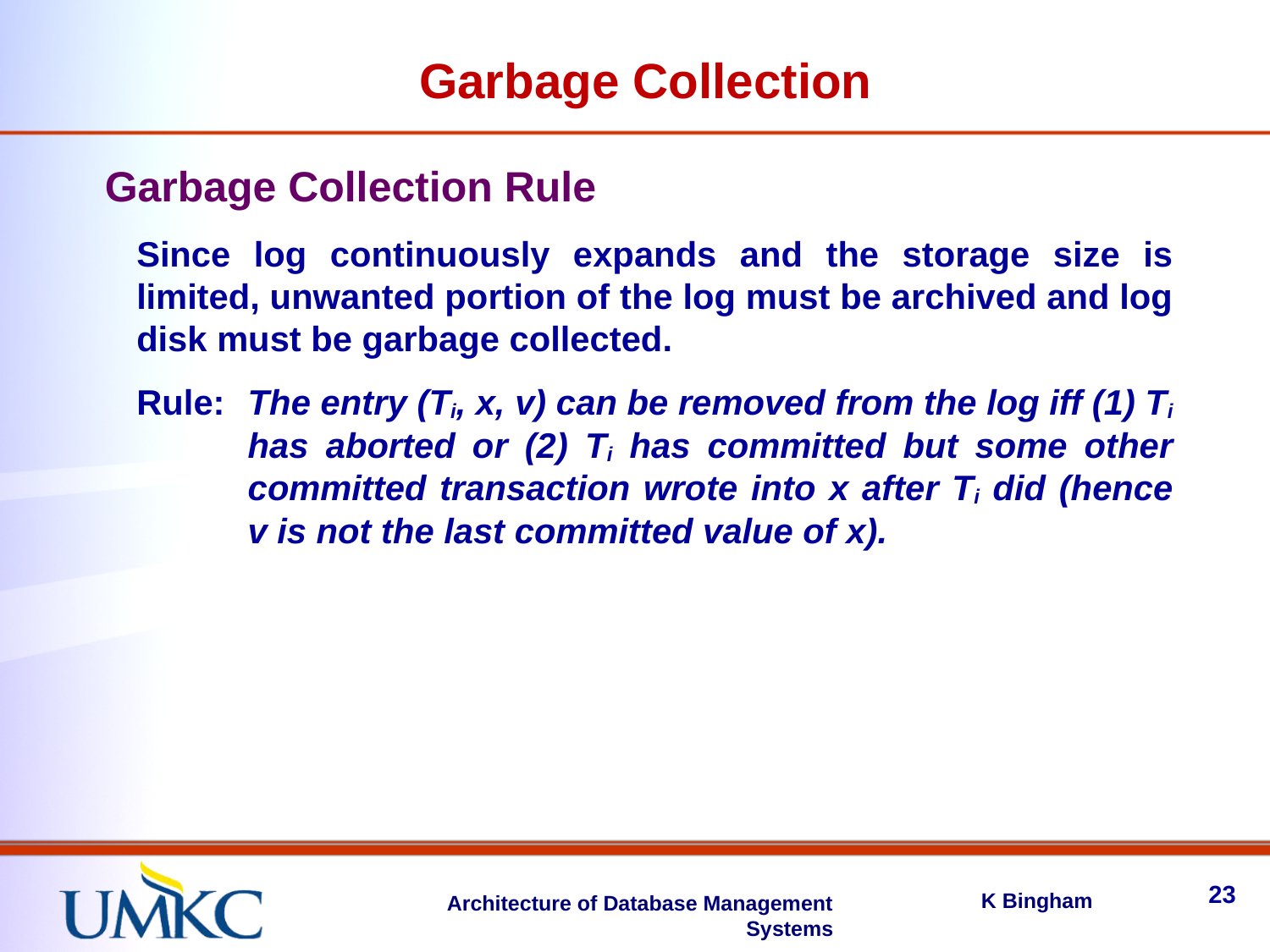

Garbage Collection
Garbage Collection Rule
Since log continuously expands and the storage size is limited, unwanted portion of the log must be archived and log disk must be garbage collected.
Rule:	The entry (Ti, x, v) can be removed from the log iff (1) Ti has aborted or (2) Ti has committed but some other committed transaction wrote into x after Ti did (hence v is not the last committed value of x).
23